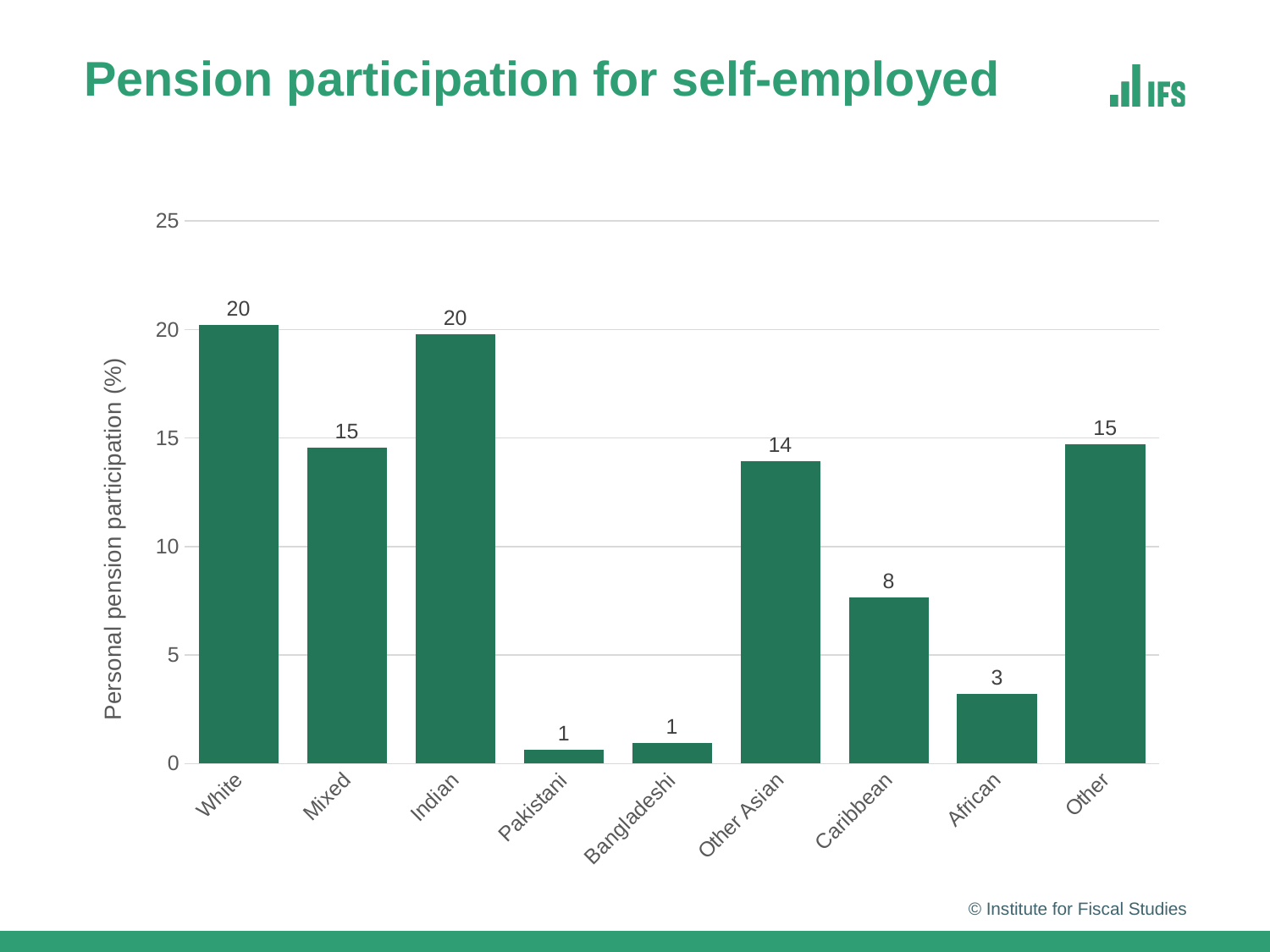

# Pension participation for self-employed

### Chart

| Category | in_pension |
|---|---|
| White | 20.218242645263672 |
| Mixed | 14.559235572814941 |
| Indian | 19.780746459960938 |
| Pakistani | 0.6533292531967163 |
| Bangladeshi | 0.9400634169578552 |
| Other Asian | 13.939582824707031 |
| Caribbean | 7.642454624176025 |
| African | 3.1982977390289307 |
| Other | 14.705850601196289 |
© Institute for Fiscal Studies